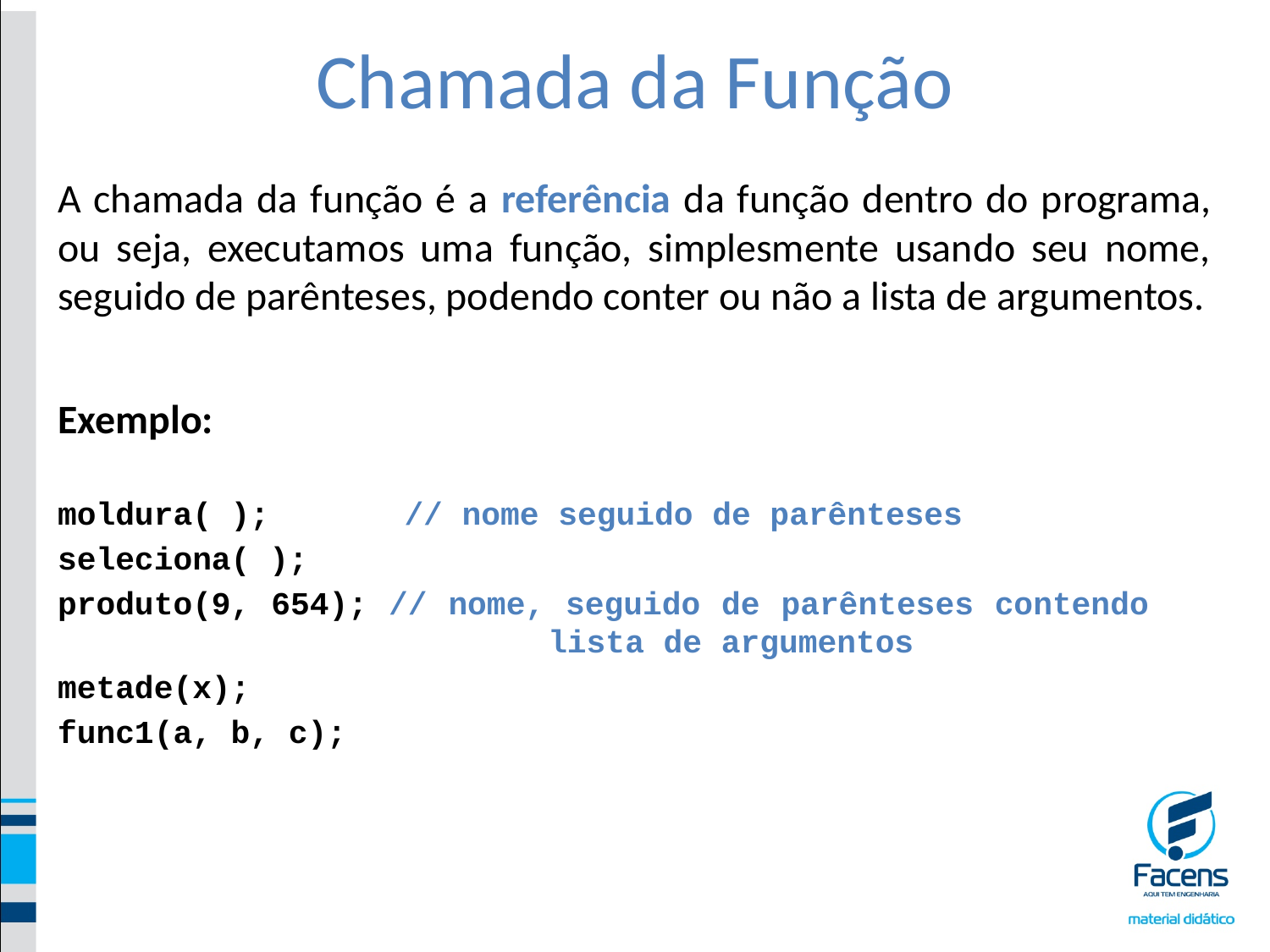

# Chamada da Função
A chamada da função é a referência da função dentro do programa, ou seja, executamos uma função, simplesmente usando seu nome, seguido de parênteses, podendo conter ou não a lista de argumentos.

Exemplo:

moldura( );       // nome seguido de parênteses
seleciona( );
produto(9, 654); // nome, seguido de parênteses contendo         lista de argumentos
metade(x);
func1(a, b, c);